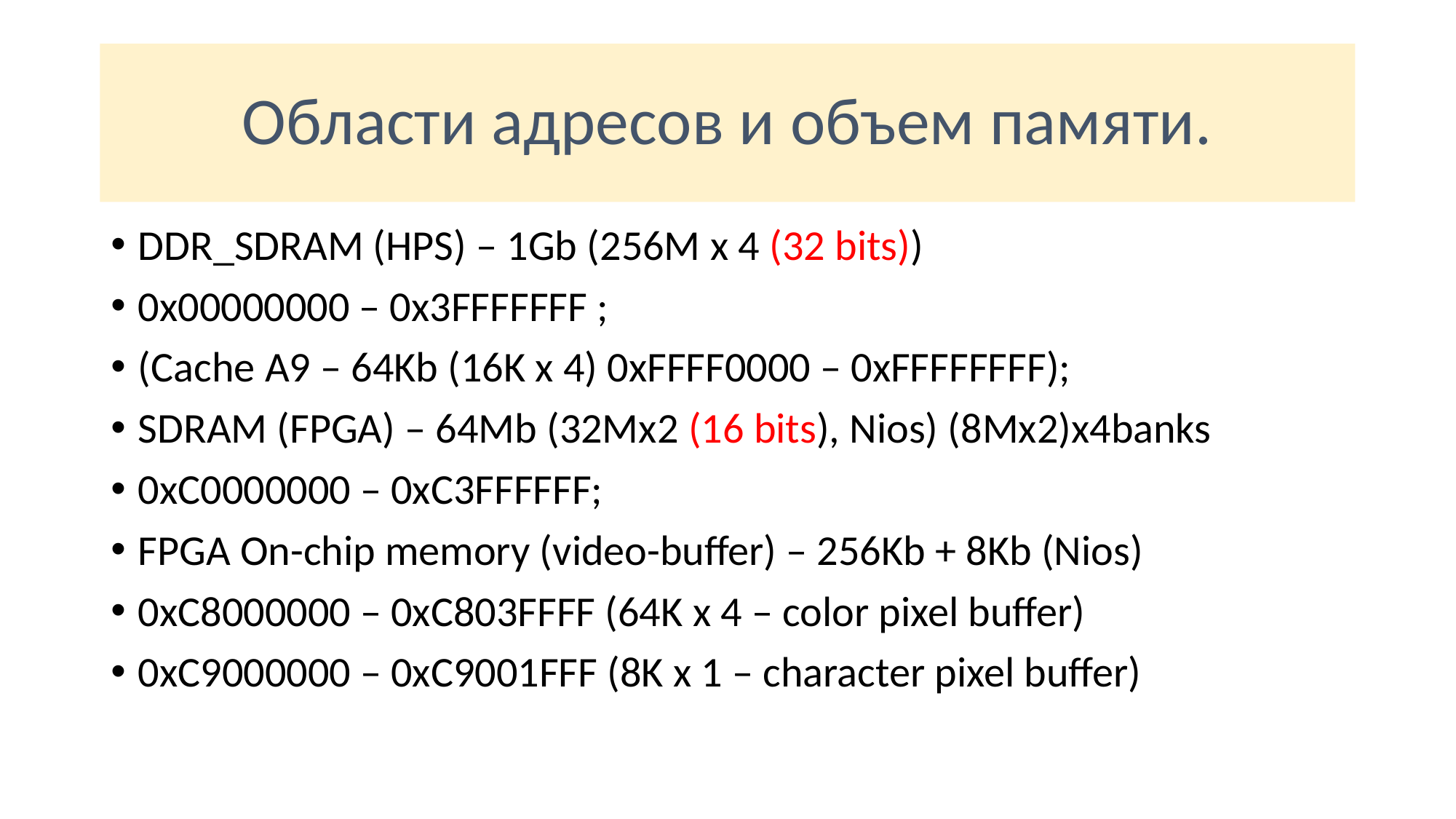

# Области адресов и объем памяти.
DDR_SDRAM (HPS) – 1Gb (256M x 4 (32 bits))
0x00000000 – 0x3FFFFFFF ;
(Cache A9 – 64Kb (16K x 4) 0xFFFF0000 – 0xFFFFFFFF);
SDRAM (FPGA) – 64Mb (32Mx2 (16 bits), Nios) (8Mx2)x4banks
0xC0000000 – 0xC3FFFFFF;
FPGA On-chip memory (video-buffer) – 256Kb + 8Kb (Nios)
0xC8000000 – 0xC803FFFF (64K x 4 – color pixel buffer)
0xC9000000 – 0xC9001FFF (8K x 1 – character pixel buffer)